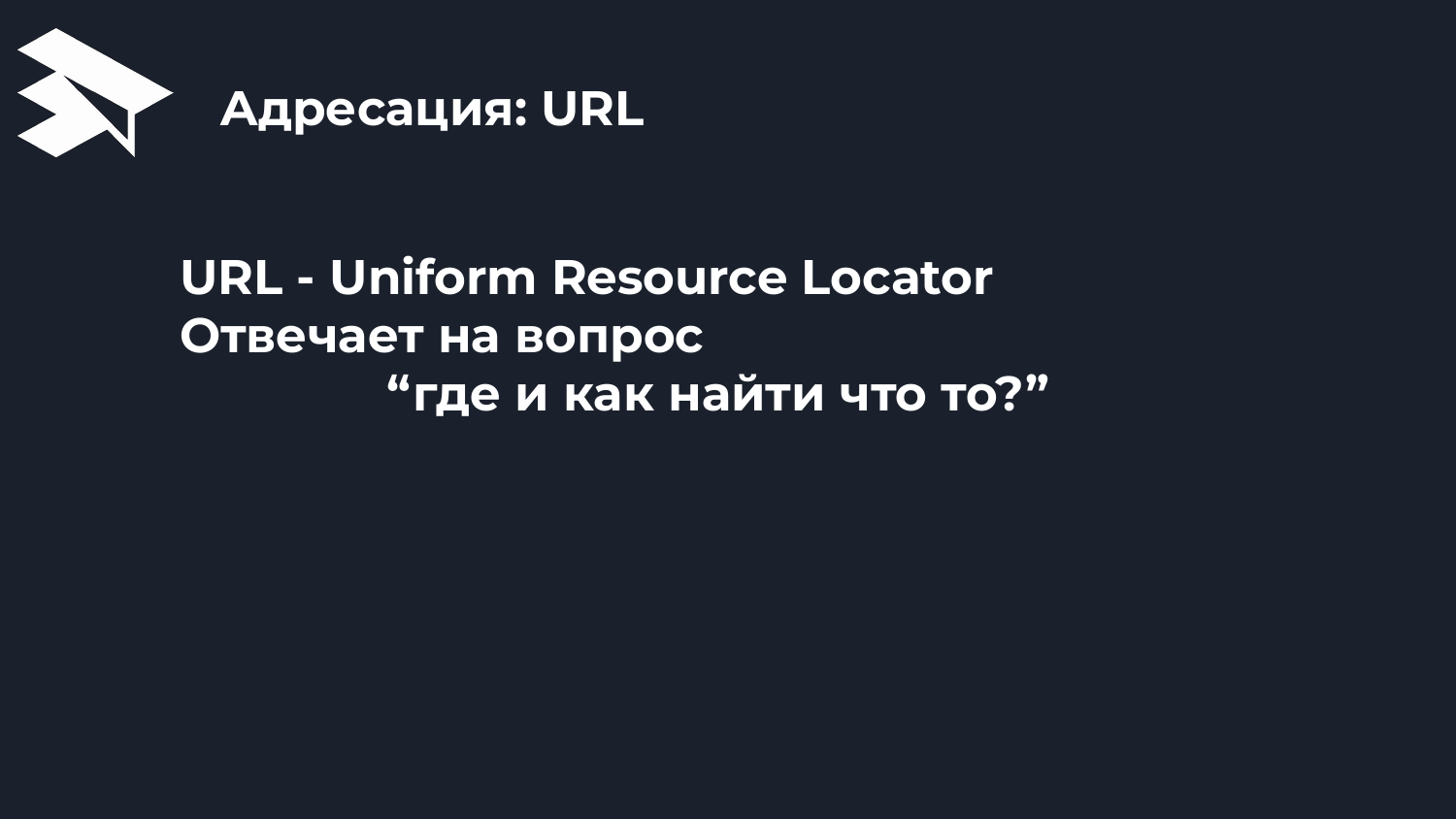

# Aдресация: URL
URL - Uniform Resource Locator
Отвечает на вопрос
               “где и как найти что то?”